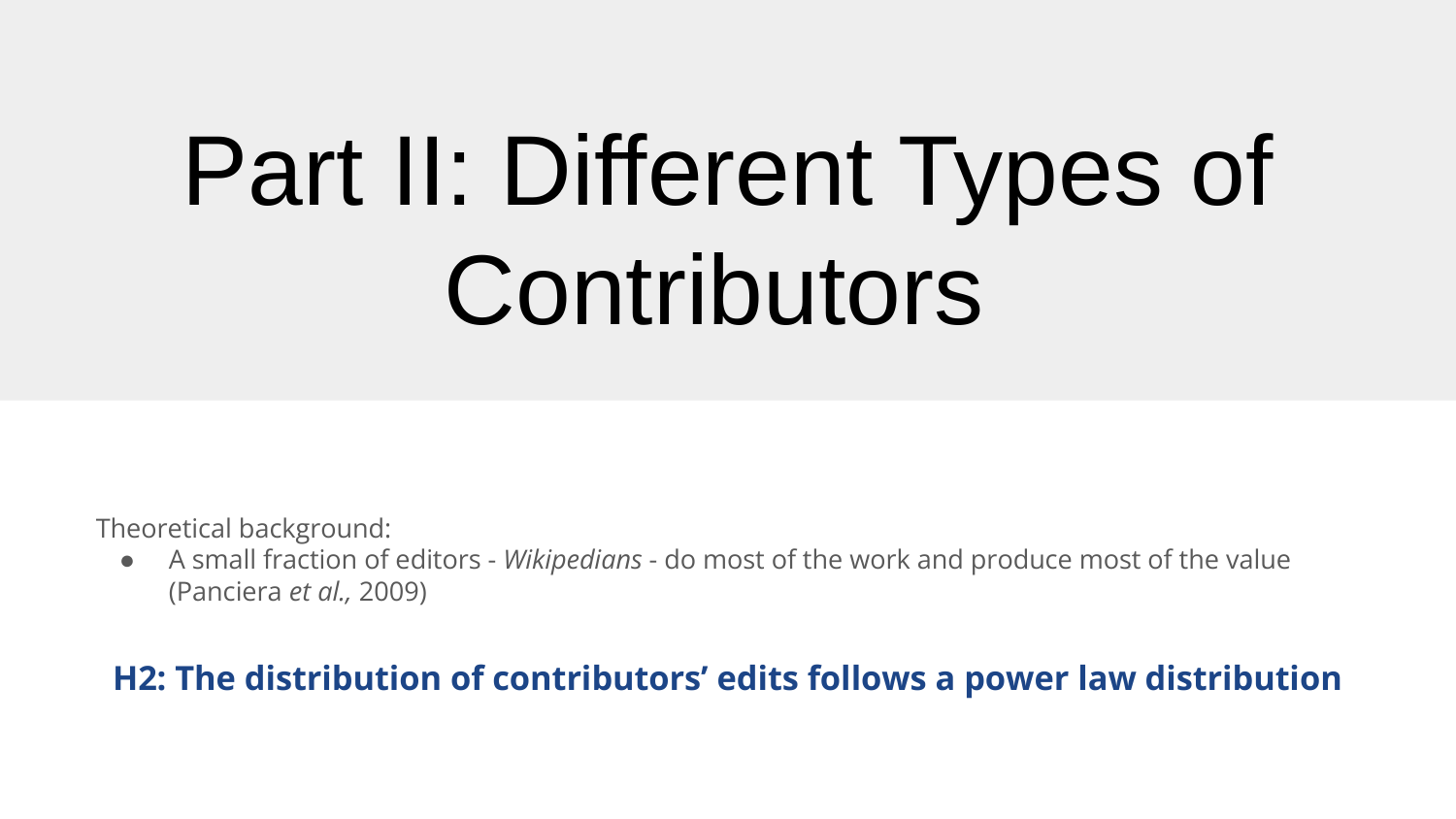

# Part II: Different Types of Contributors
Theoretical background:
A small fraction of editors - Wikipedians - do most of the work and produce most of the value (Panciera et al., 2009)
H2: The distribution of contributors’ edits follows a power law distribution